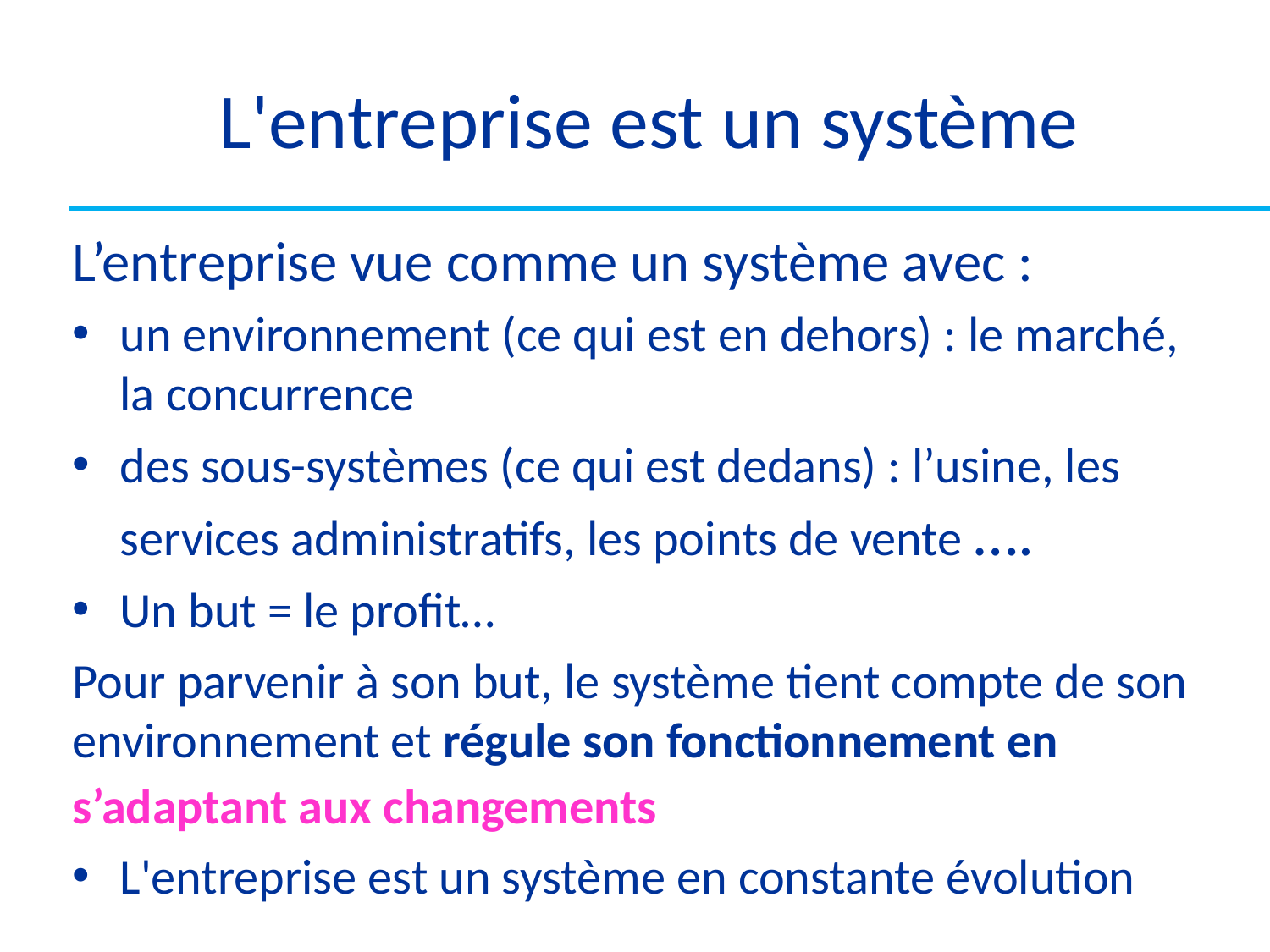

# L'entreprise est un système
L’entreprise vue comme un système avec :
un environnement (ce qui est en dehors) : le marché, la concurrence
des sous-systèmes (ce qui est dedans) : l’usine, les services administratifs, les points de vente ….
Un but = le profit…
Pour parvenir à son but, le système tient compte de son environnement et régule son fonctionnement en s’adaptant aux changements
L'entreprise est un système en constante évolution